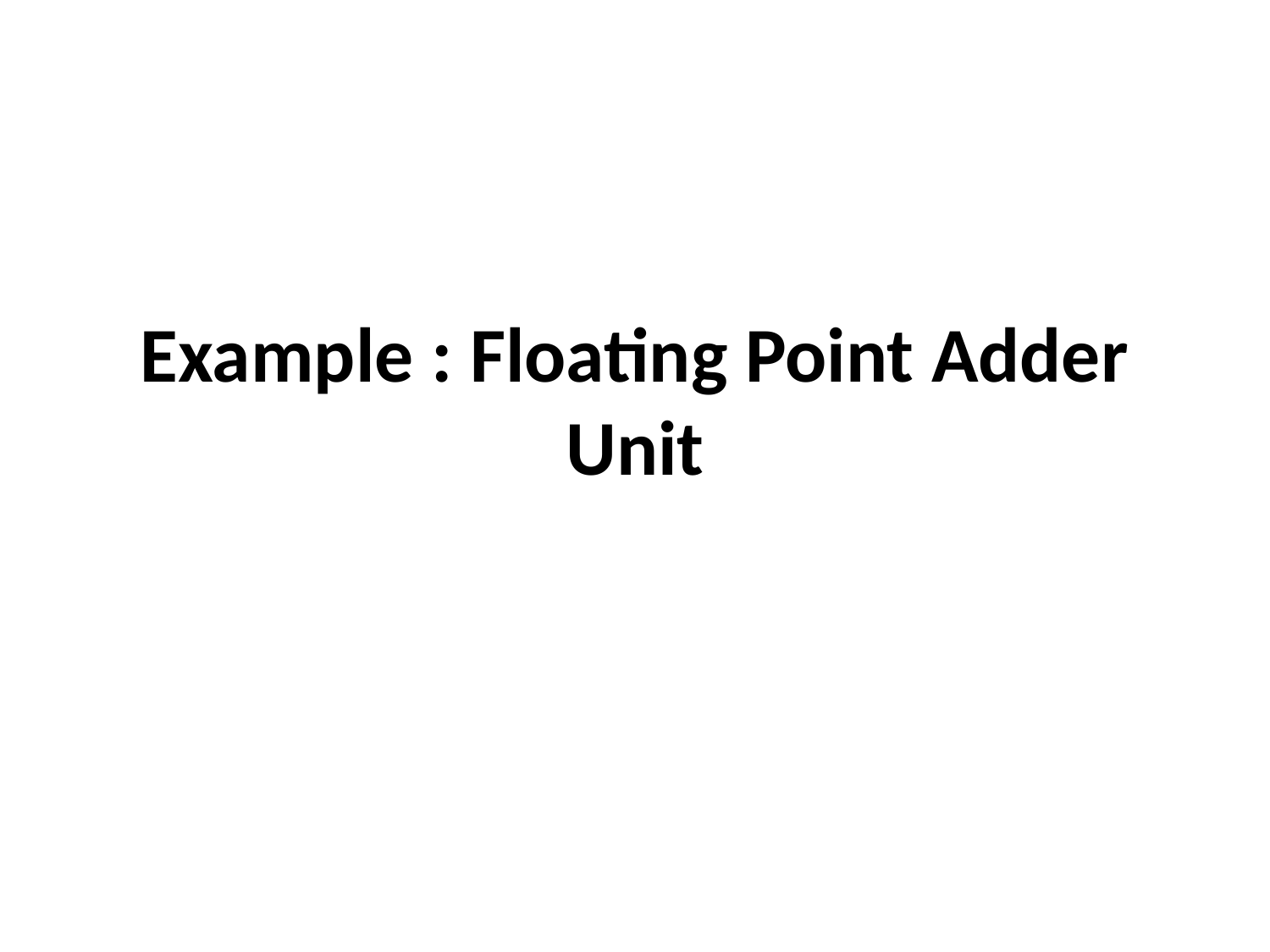

# Example : Floating Point Adder Unit